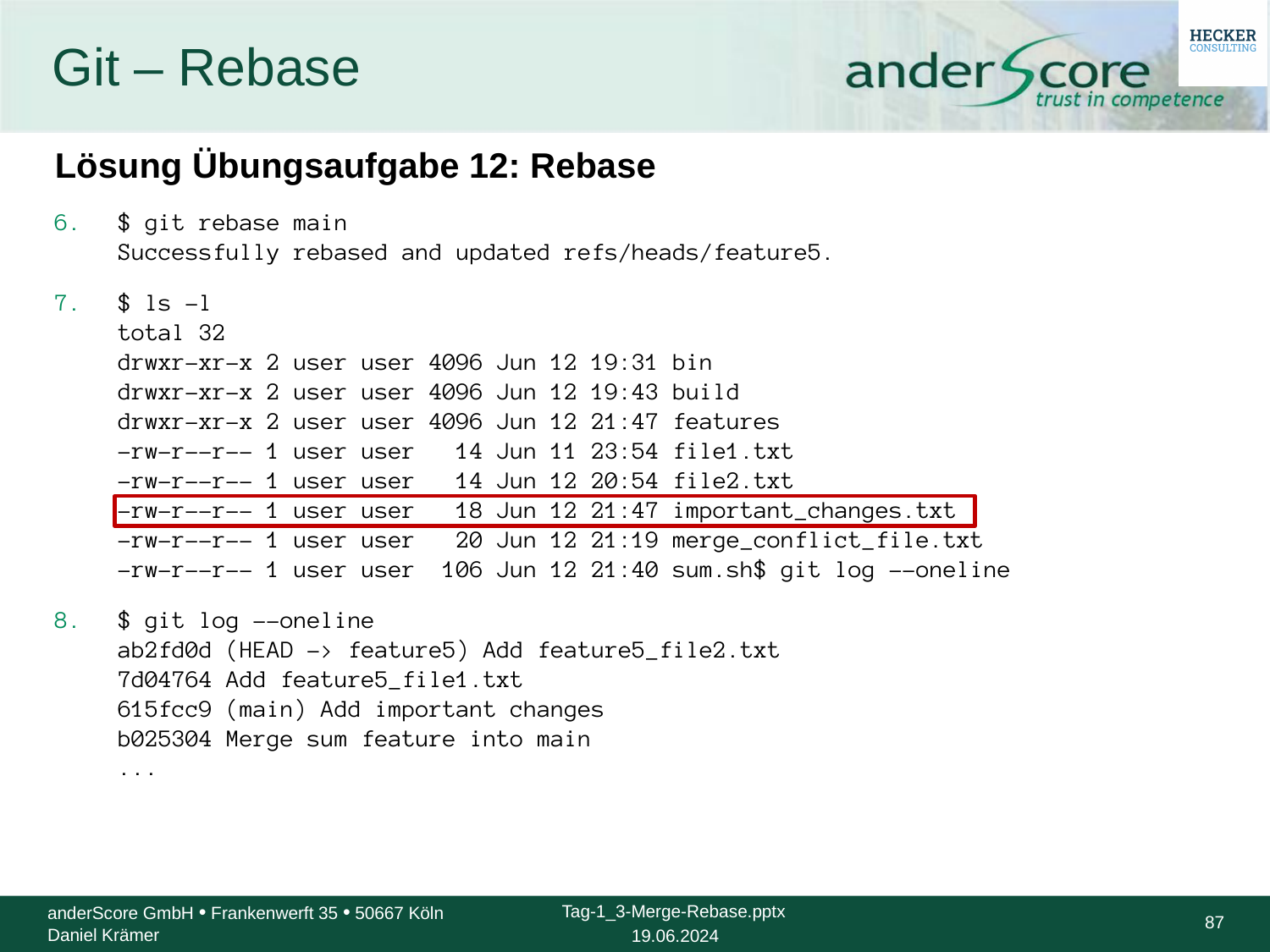

# Git – Rebase
Lösung Übungsaufgabe 12: Rebase
$ git rebase main
Successfully rebased and updated refs/heads/feature5.
$ ls -l
total 32
drwxr-xr-x 2 user user 4096 Jun 12 19:31 bin
drwxr-xr-x 2 user user 4096 Jun 12 19:43 build
drwxr-xr-x 2 user user 4096 Jun 12 21:47 features
-rw-r--r-- 1 user user   14 Jun 11 23:54 file1.txt
-rw-r--r-- 1 user user   14 Jun 12 20:54 file2.txt
-rw-r--r-- 1 user user   18 Jun 12 21:47 important_changes.txt
-rw-r--r-- 1 user user   20 Jun 12 21:19 merge_conflict_file.txt
-rw-r--r-- 1 user user  106 Jun 12 21:40 sum.sh$ git log --oneline
$ git log --oneline
ab2fd0d (HEAD -> feature5) Add feature5_file2.txt
7d04764 Add feature5_file1.txt
615fcc9 (main) Add important changes
b025304 Merge sum feature into main
...